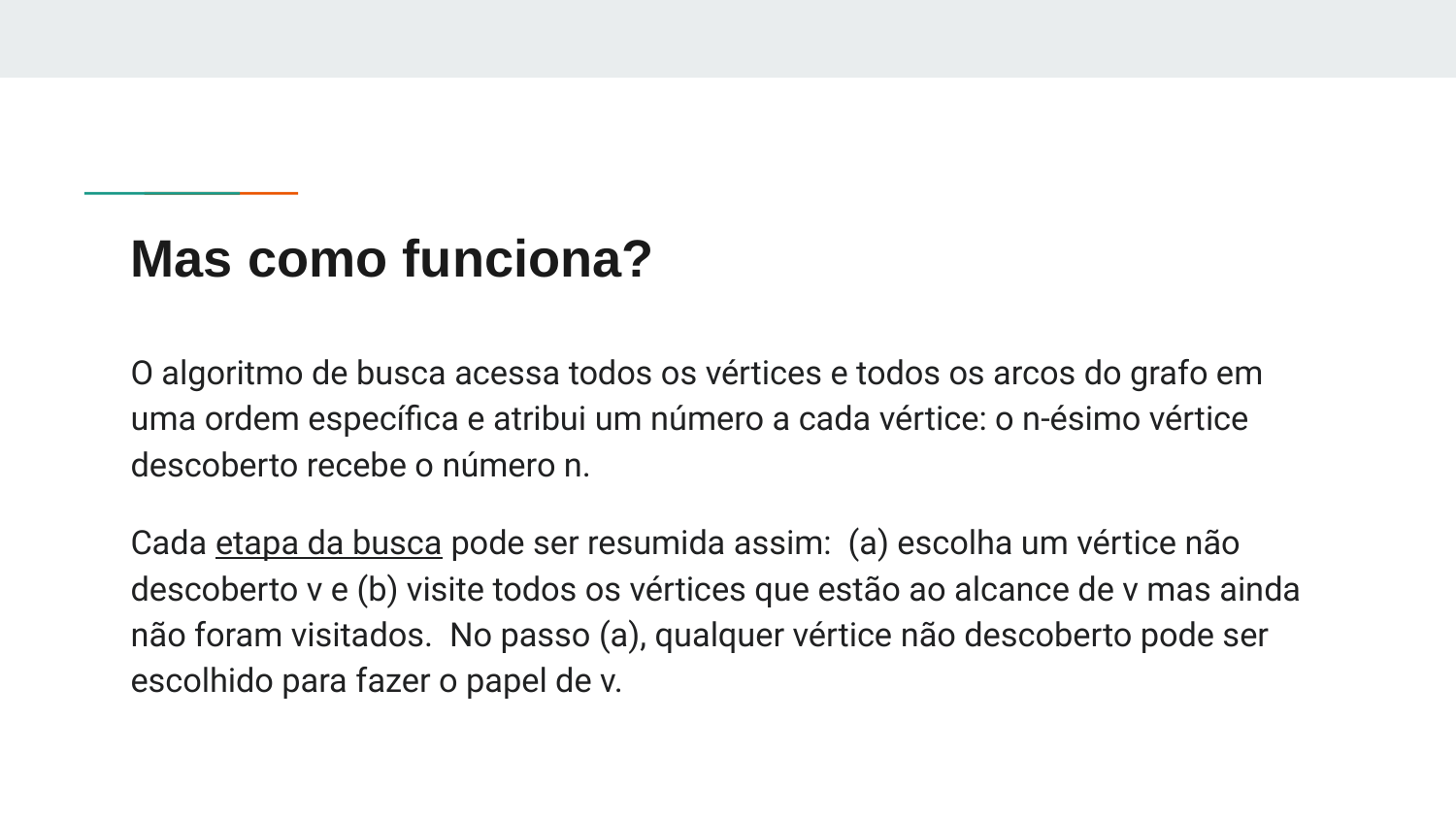

# Mas como funciona?
O algoritmo de busca acessa todos os vértices e todos os arcos do grafo em uma ordem específica e atribui um número a cada vértice: o n-ésimo vértice descoberto recebe o número n.
Cada etapa da busca pode ser resumida assim:  (a) escolha um vértice não descoberto v e (b) visite todos os vértices que estão ao alcance de v mas ainda não foram visitados.  No passo (a), qualquer vértice não descoberto pode ser escolhido para fazer o papel de v.